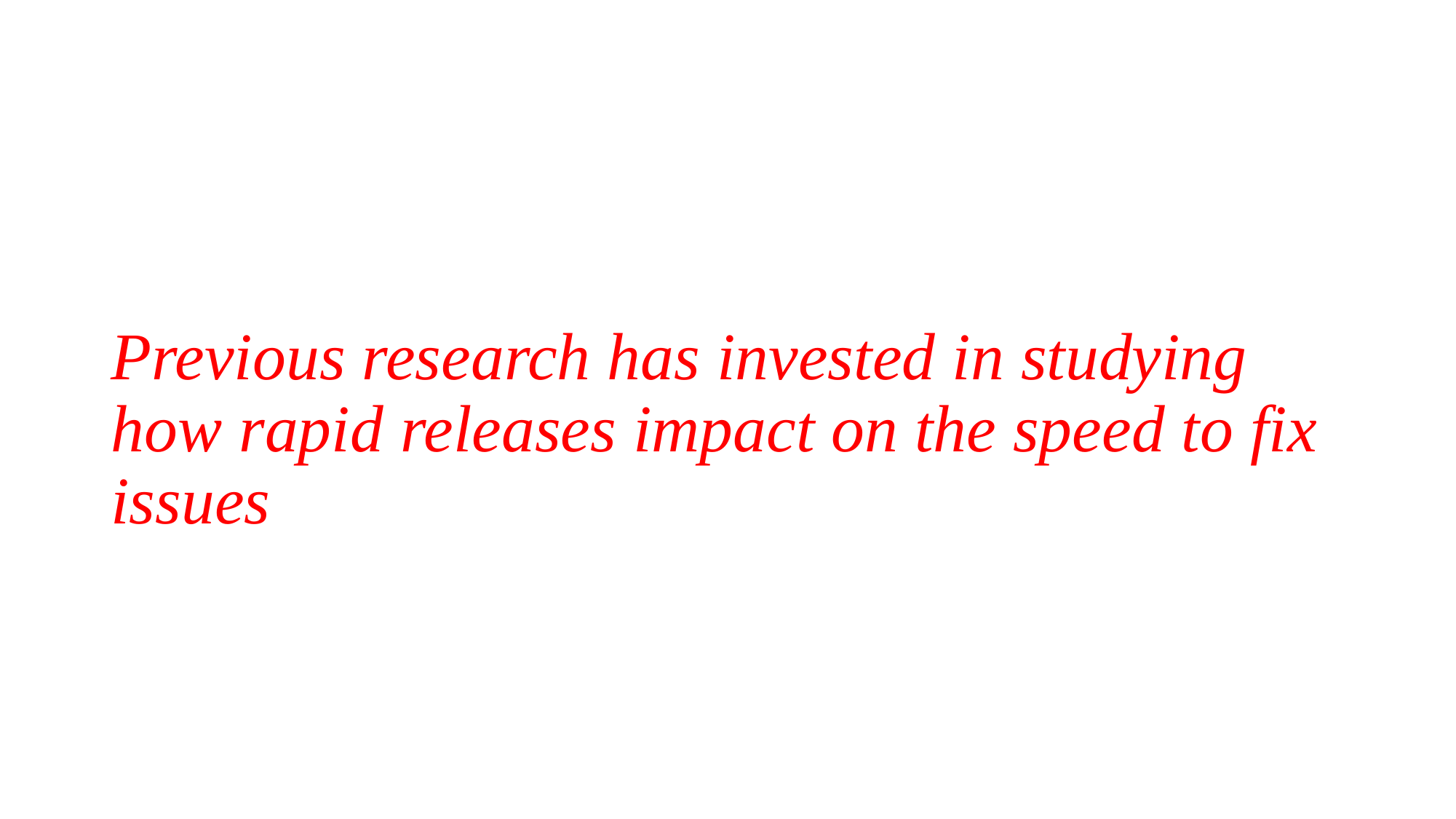

# Previous research has invested in studying how rapid releases impact on the speed to fix issues